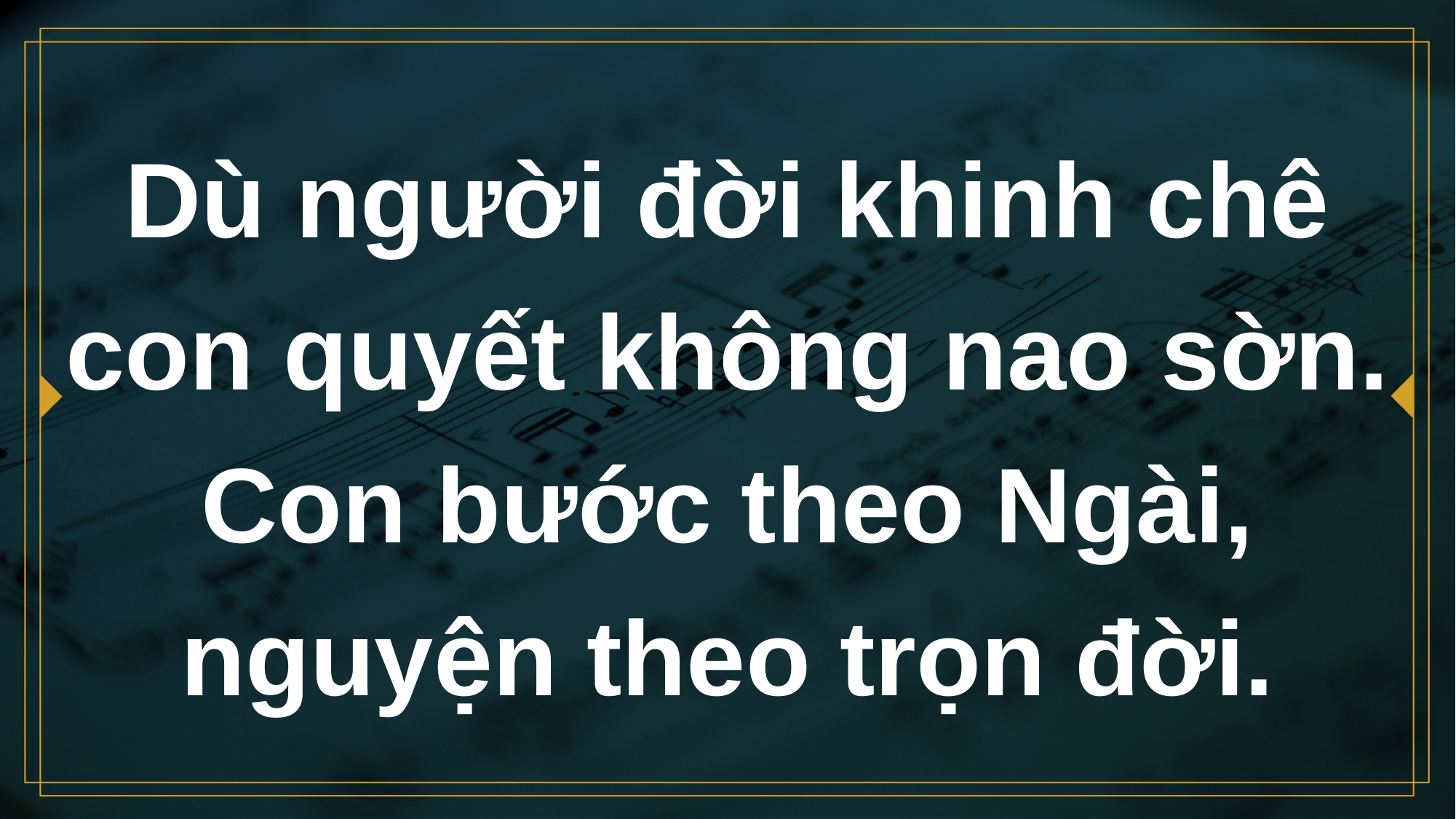

# Dù người đời khinh chê con quyết không nao sờn. Con bước theo Ngài, nguyện theo trọn đời.